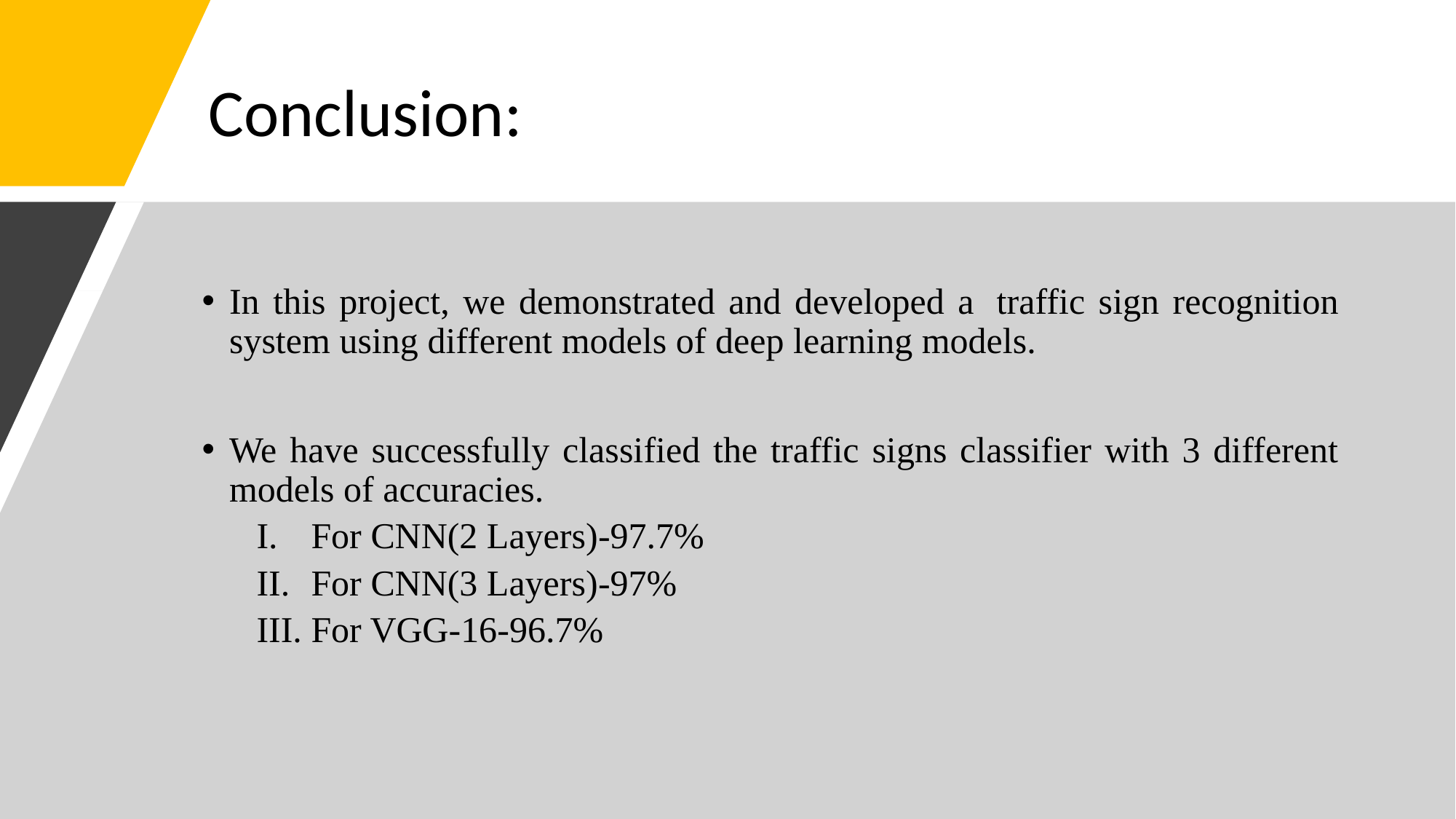

# Conclusion:

In this project, we demonstrated and developed a  traffic sign recognition system using different models of deep learning models.

We have successfully classified the traffic signs classifier with 3 different models of accuracies.
For CNN(2 Layers)-97.7%
For CNN(3 Layers)-97%
For VGG-16-96.7%